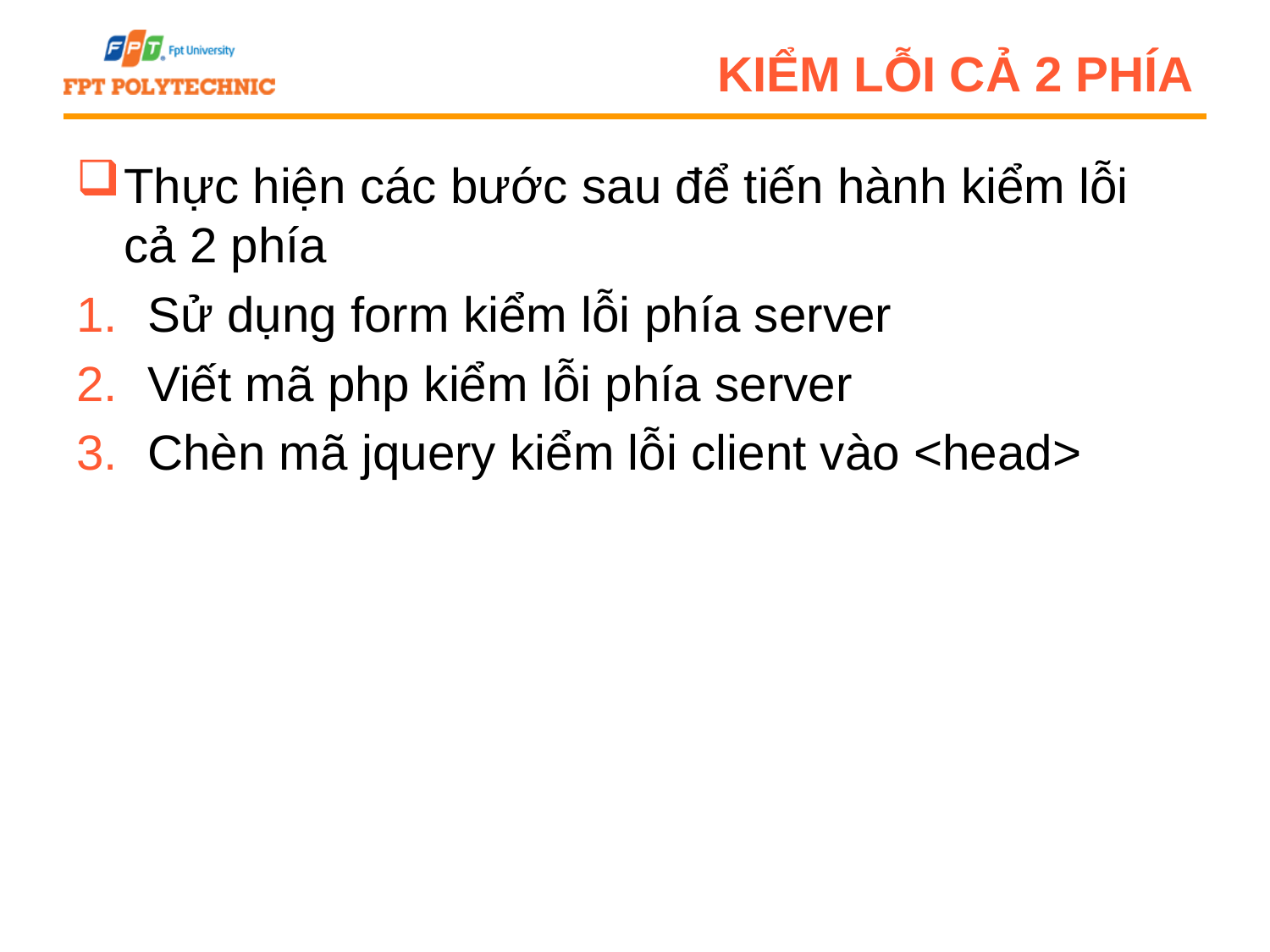

# Kiểm lỗi cả 2 phía
Thực hiện các bước sau để tiến hành kiểm lỗi cả 2 phía
Sử dụng form kiểm lỗi phía server
Viết mã php kiểm lỗi phía server
Chèn mã jquery kiểm lỗi client vào <head>